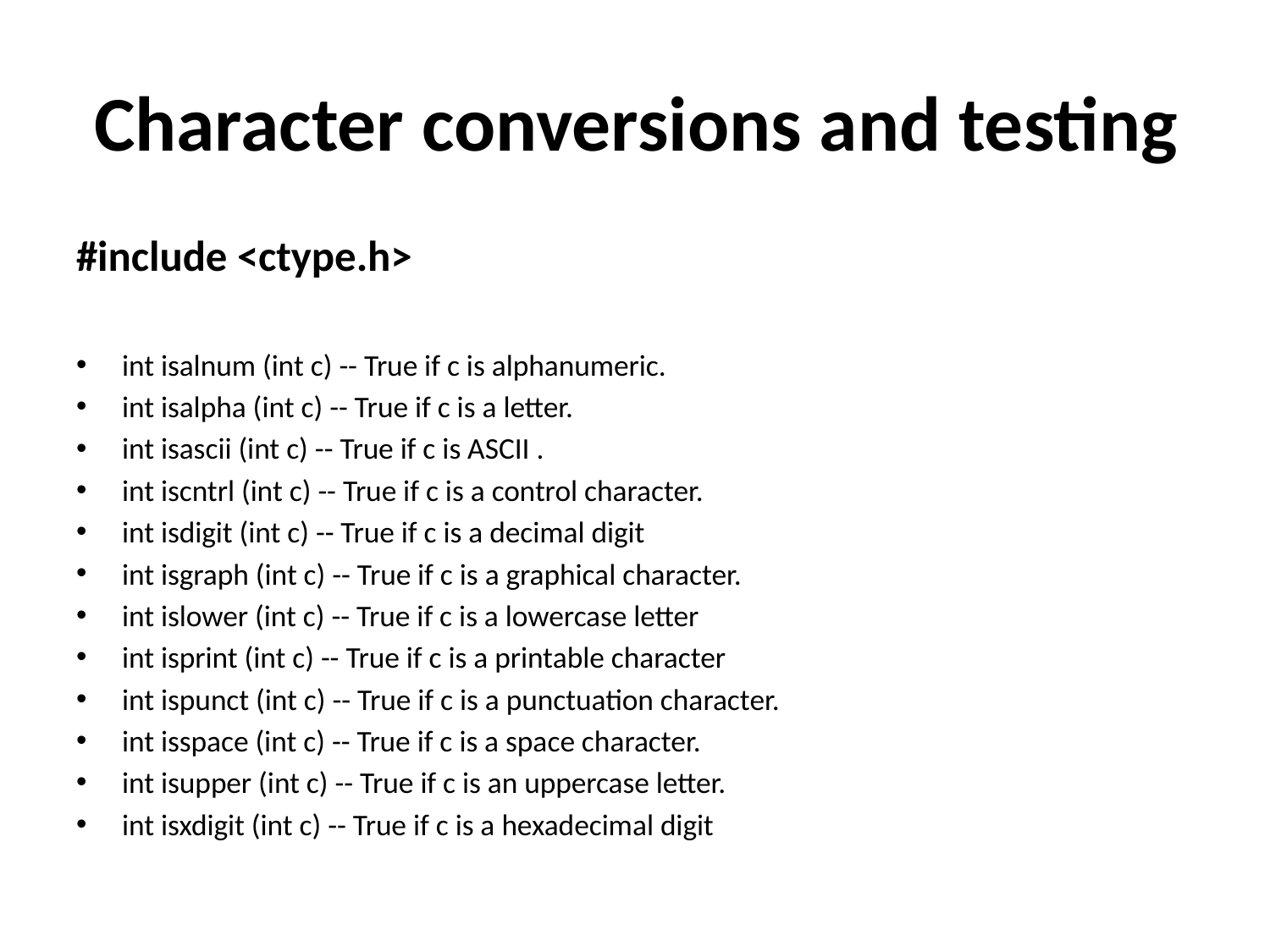

# Character conversions and testing
#include <ctype.h>

int isalnum (int c) -- True if c is alphanumeric.
int isalpha (int c) -- True if c is a letter.
int isascii (int c) -- True if c is ASCII .
int iscntrl (int c) -- True if c is a control character.
int isdigit (int c) -- True if c is a decimal digit
int isgraph (int c) -- True if c is a graphical character.
int islower (int c) -- True if c is a lowercase letter
int isprint (int c) -- True if c is a printable character
int ispunct (int c) -- True if c is a punctuation character.
int isspace (int c) -- True if c is a space character.
int isupper (int c) -- True if c is an uppercase letter.
int isxdigit (int c) -- True if c is a hexadecimal digit